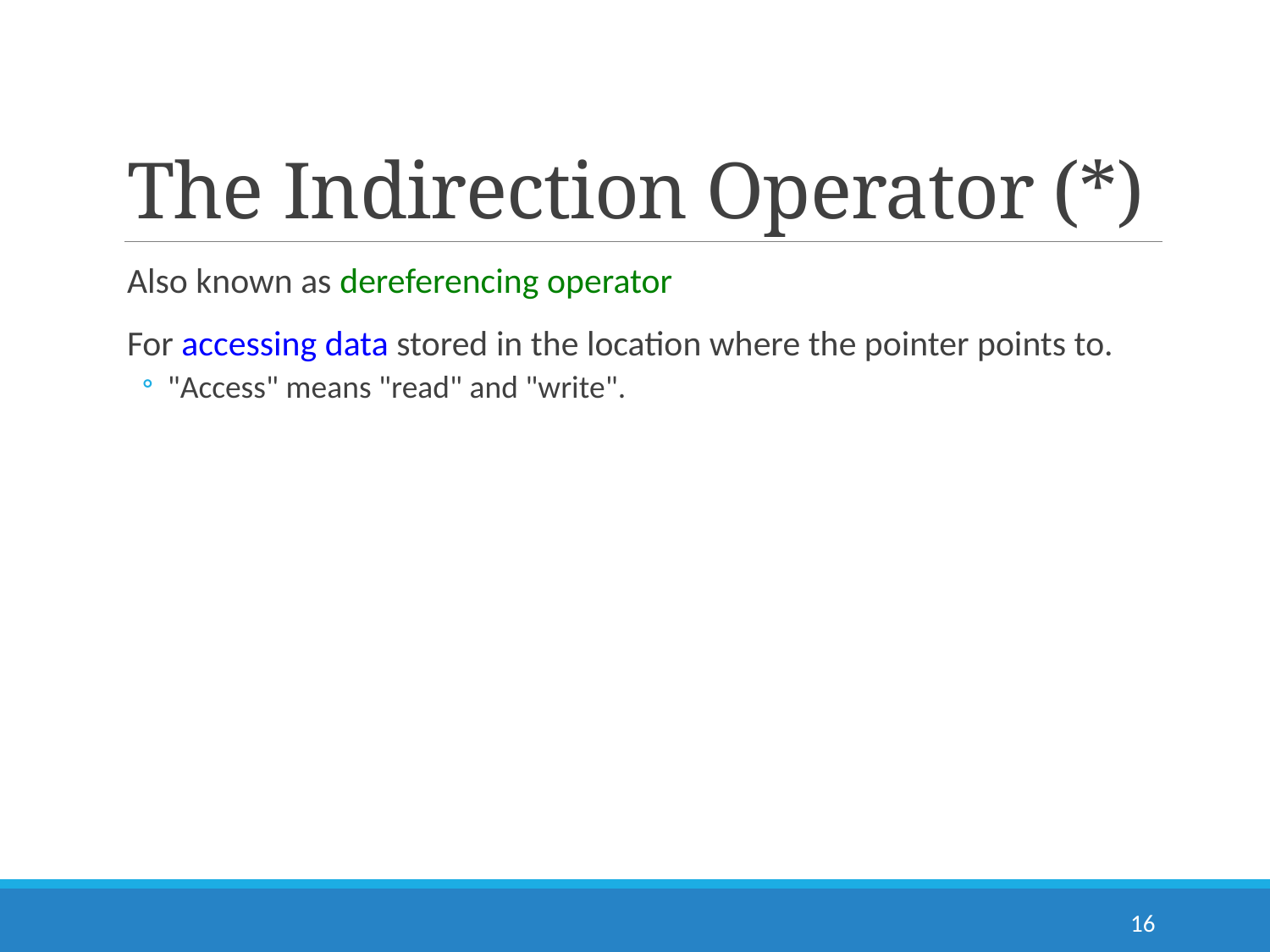

# The Indirection Operator (*)
Also known as dereferencing operator
For accessing data stored in the location where the pointer points to.
"Access" means "read" and "write".
16